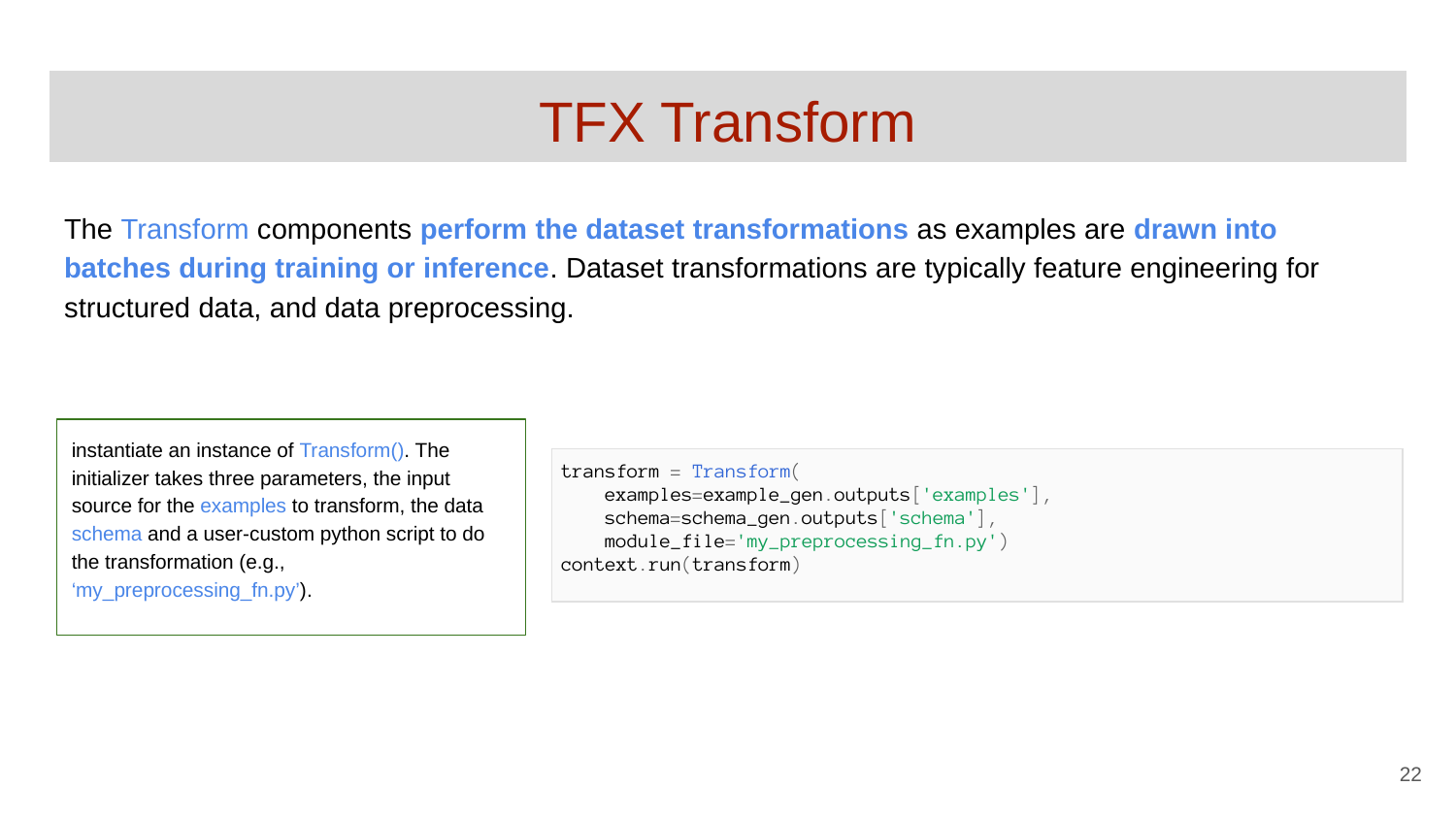

# TFX Transform
The Transform components perform the dataset transformations as examples are drawn into batches during training or inference. Dataset transformations are typically feature engineering for structured data, and data preprocessing.

instantiate an instance of Transform(). The initializer takes three parameters, the input source for the examples to transform, the data schema and a user-custom python script to do the transformation (e.g., ‘my_preprocessing_fn.py’).
| transform = Transform( examples=example\_gen.outputs['examples'], schema=schema\_gen.outputs['schema'], module\_file='my\_preprocessing\_fn.py') context.run(transform) |
| --- |
22